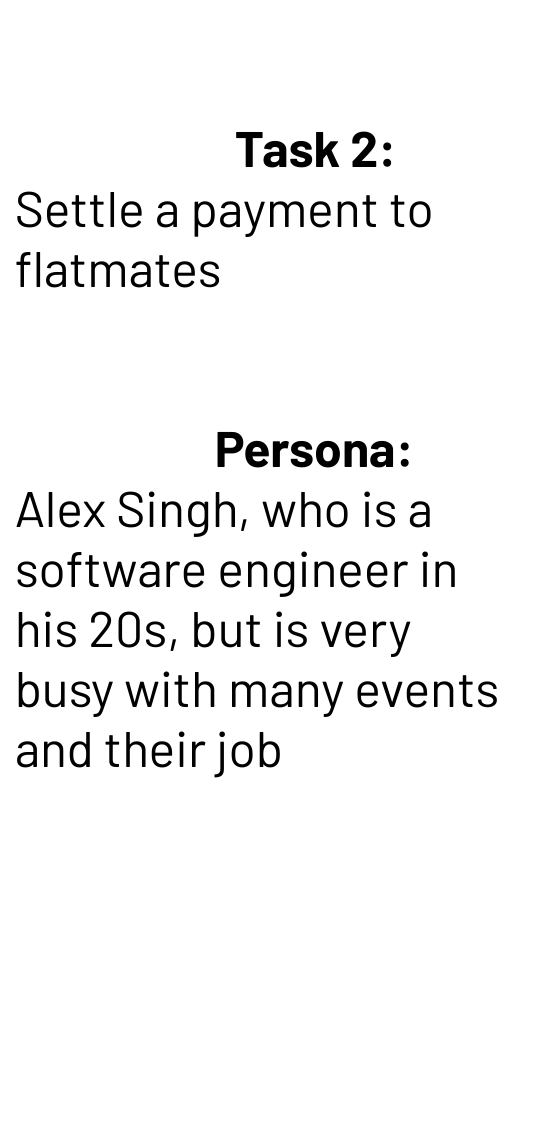

Task 2:
Settle a payment to flatmates

	     Persona:
Alex Singh, who is a software engineer in his 20s, but is very busy with many events and their job